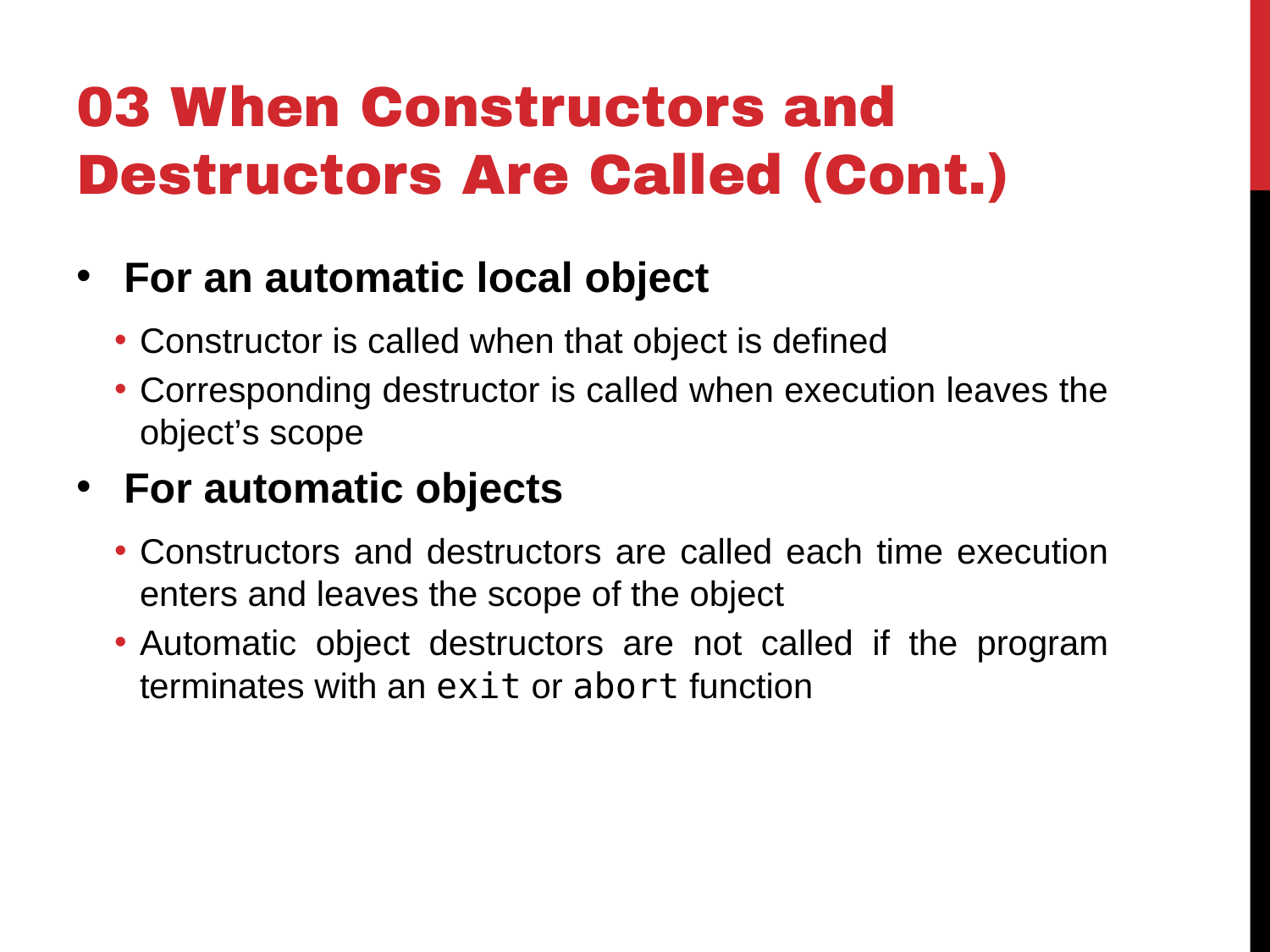

# 03 When Constructors and Destructors Are Called (Cont.)
For an automatic local object
Constructor is called when that object is defined
Corresponding destructor is called when execution leaves the object’s scope
For automatic objects
Constructors and destructors are called each time execution enters and leaves the scope of the object
Automatic object destructors are not called if the program terminates with an exit or abort function